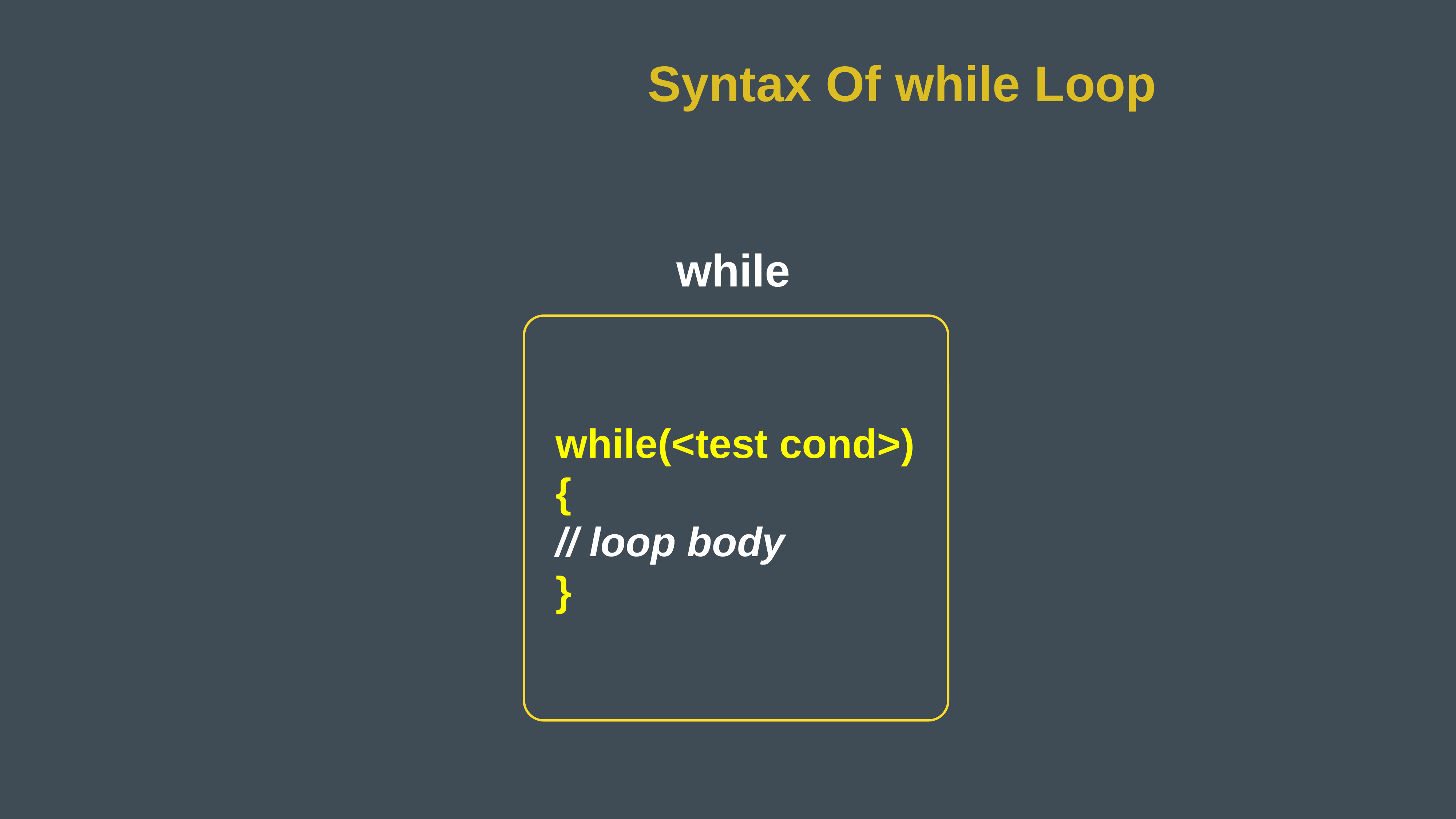

Syntax Of while Loop
while

while(<test cond>)
{
// loop body
}